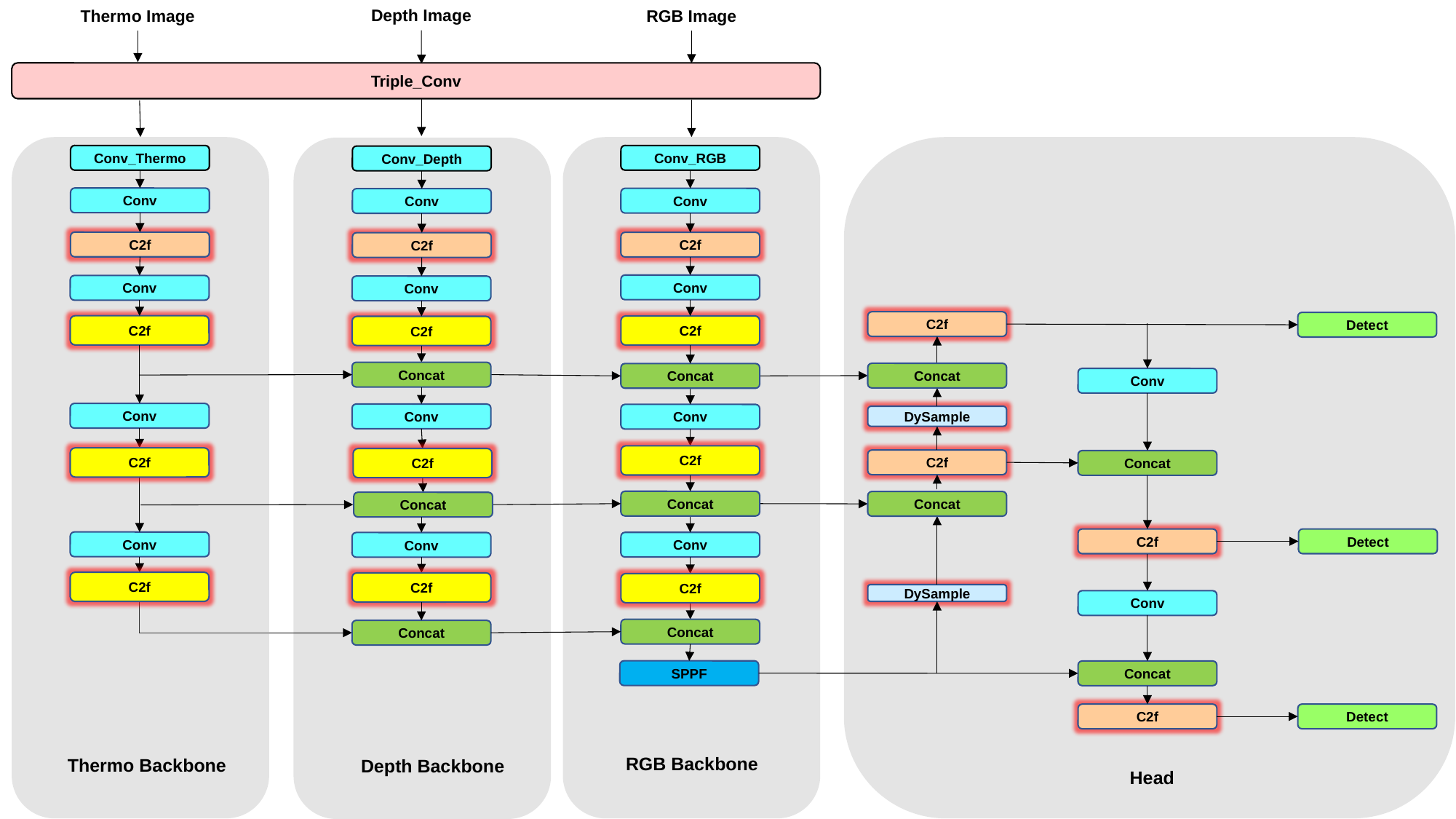

Thermo Image
RGB Image
Depth Image
Triple_Conv

Conv_Thermo
Conv_RGB
Conv_Depth
Conv
Conv
Conv
C2f
C2f
C2f
Conv
Conv
Conv
C2f
Detect
C2f
C2f
C2f
Concat
Concat
Concat
Conv
Conv
Conv
Conv
DySample
C2f
C2f
C2f
C2f
Concat
Concat
Concat
Concat
C2f
Detect
Conv
Conv
Conv
C2f
C2f
C2f
DySample
Conv
Concat
Concat
SPPF
Concat
C2f
Detect
RGB Backbone
Thermo Backbone
Depth Backbone
Head